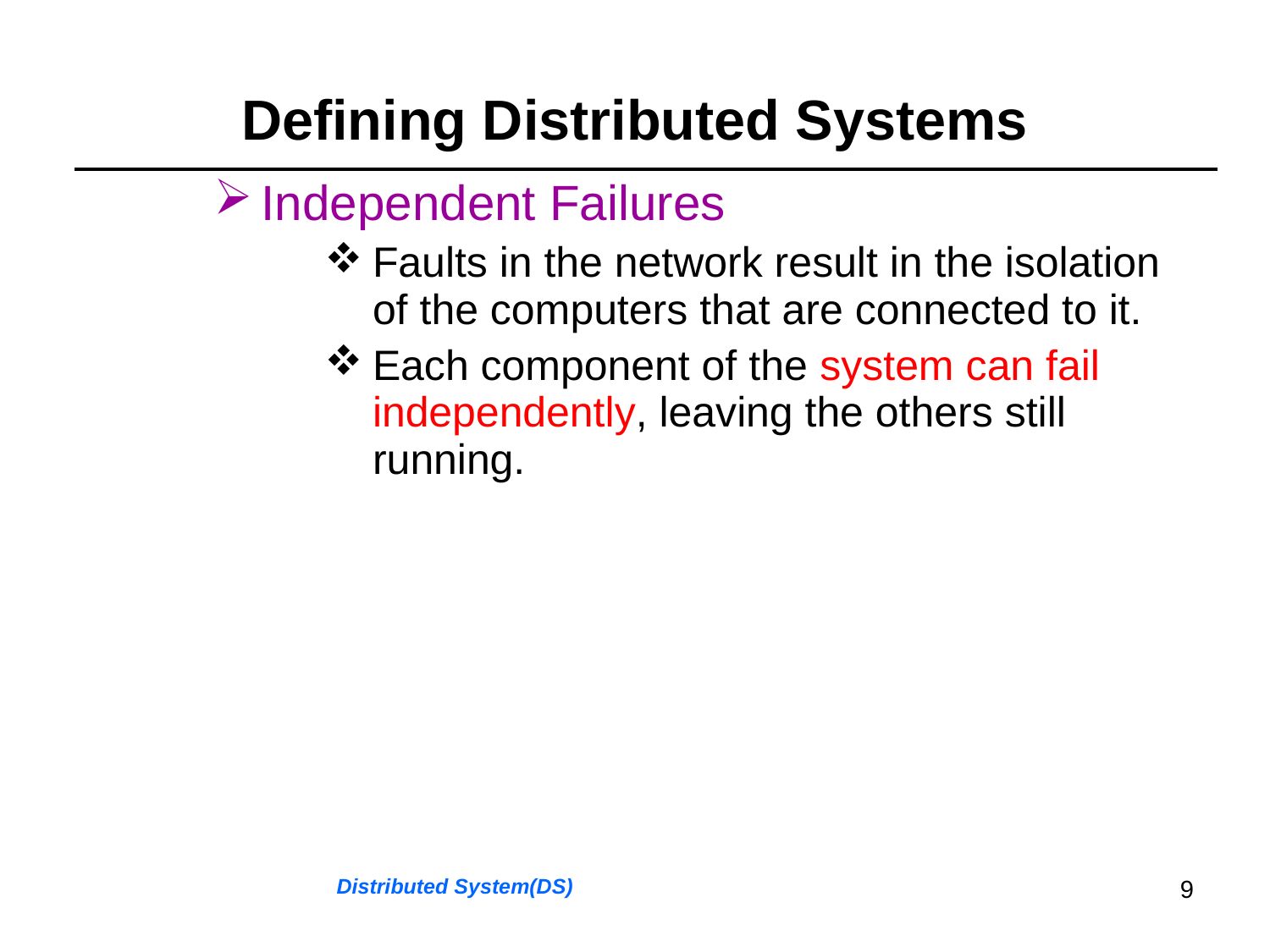

# Defining Distributed Systems
| Independent Failures Faults in the network result in the isolation of the computers that are connected to it. Each component of the system can fail independently, leaving the others still running. |
| --- |
Distributed System(DS)
9